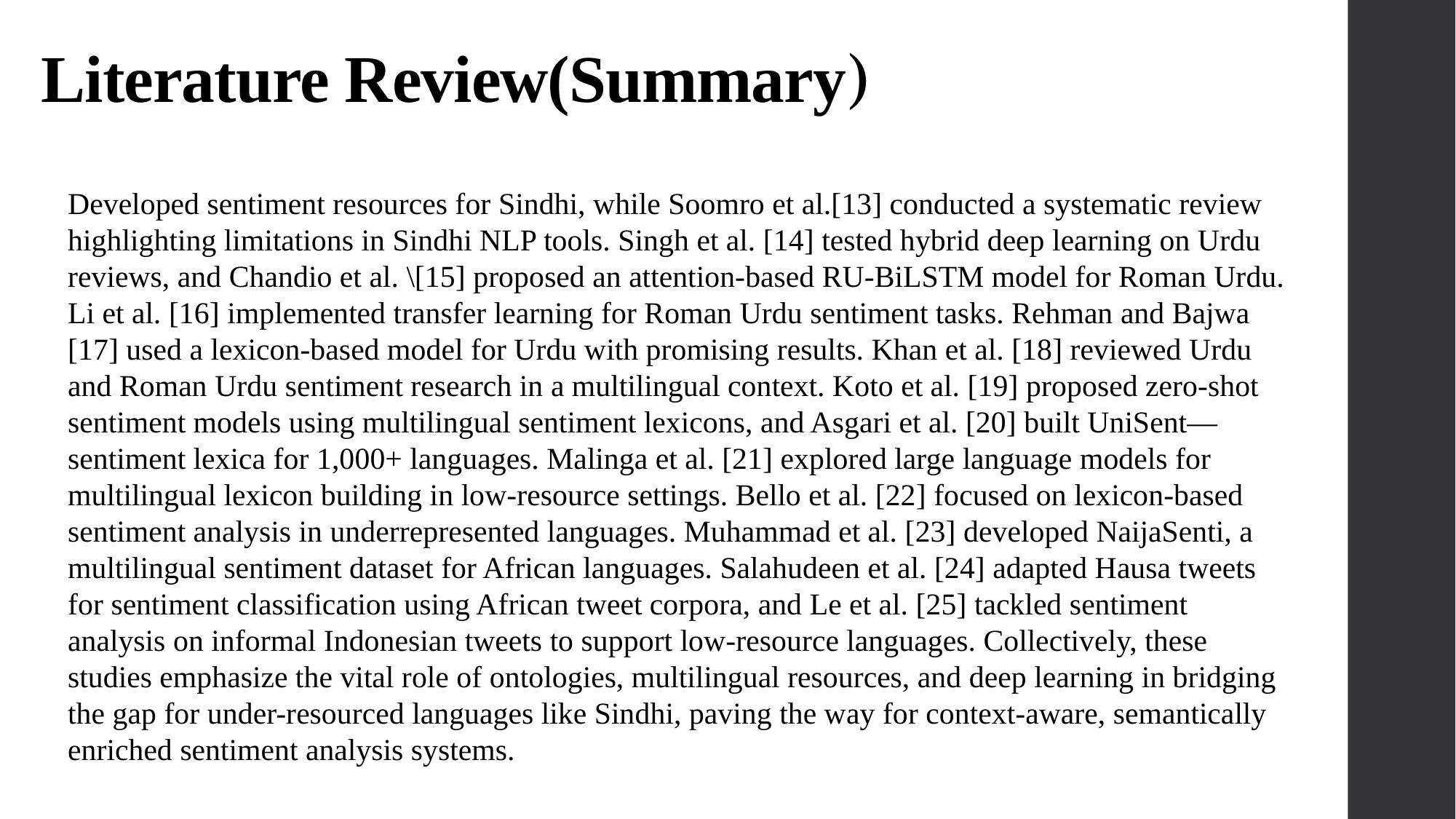

# Literature Review(Summary)
Developed sentiment resources for Sindhi, while Soomro et al.[13] conducted a systematic review highlighting limitations in Sindhi NLP tools. Singh et al. [14] tested hybrid deep learning on Urdu reviews, and Chandio et al. \[15] proposed an attention-based RU-BiLSTM model for Roman Urdu. Li et al. [16] implemented transfer learning for Roman Urdu sentiment tasks. Rehman and Bajwa [17] used a lexicon-based model for Urdu with promising results. Khan et al. [18] reviewed Urdu and Roman Urdu sentiment research in a multilingual context. Koto et al. [19] proposed zero-shot sentiment models using multilingual sentiment lexicons, and Asgari et al. [20] built UniSent—sentiment lexica for 1,000+ languages. Malinga et al. [21] explored large language models for multilingual lexicon building in low-resource settings. Bello et al. [22] focused on lexicon-based sentiment analysis in underrepresented languages. Muhammad et al. [23] developed NaijaSenti, a multilingual sentiment dataset for African languages. Salahudeen et al. [24] adapted Hausa tweets for sentiment classification using African tweet corpora, and Le et al. [25] tackled sentiment analysis on informal Indonesian tweets to support low-resource languages. Collectively, these studies emphasize the vital role of ontologies, multilingual resources, and deep learning in bridging the gap for under-resourced languages like Sindhi, paving the way for context-aware, semantically enriched sentiment analysis systems.